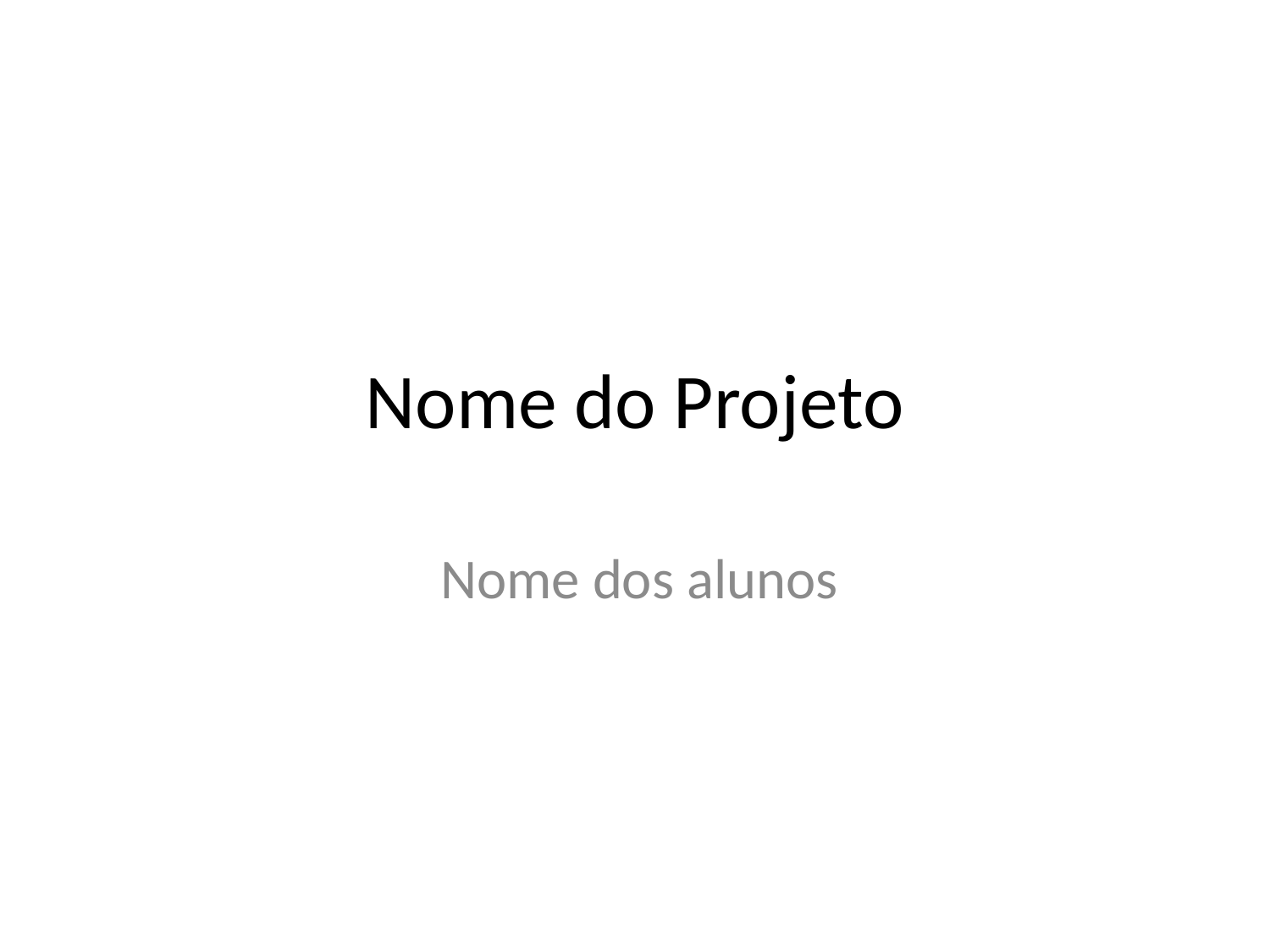

# Nome do Projeto
Nome dos alunos